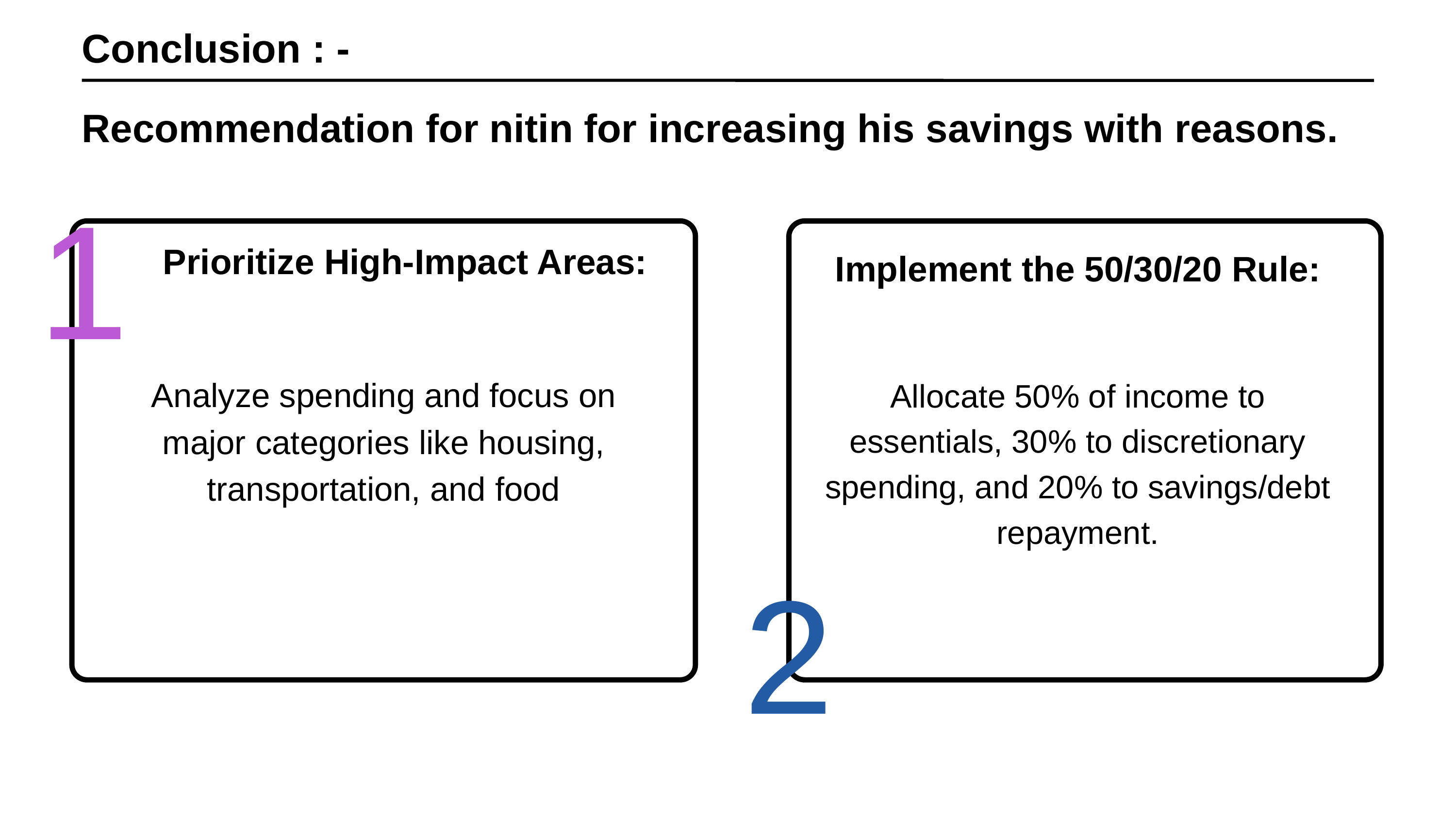

Conclusion : -

Recommendation for nitin for increasing his savings with reasons.
1

Prioritize High-Impact Areas:
Implement the 50/30/20 Rule:

Allocate 50% of income to essentials, 30% to discretionary spending, and 20% to savings/debt repayment.

Analyze spending and focus on major categories like housing, transportation, and food

2